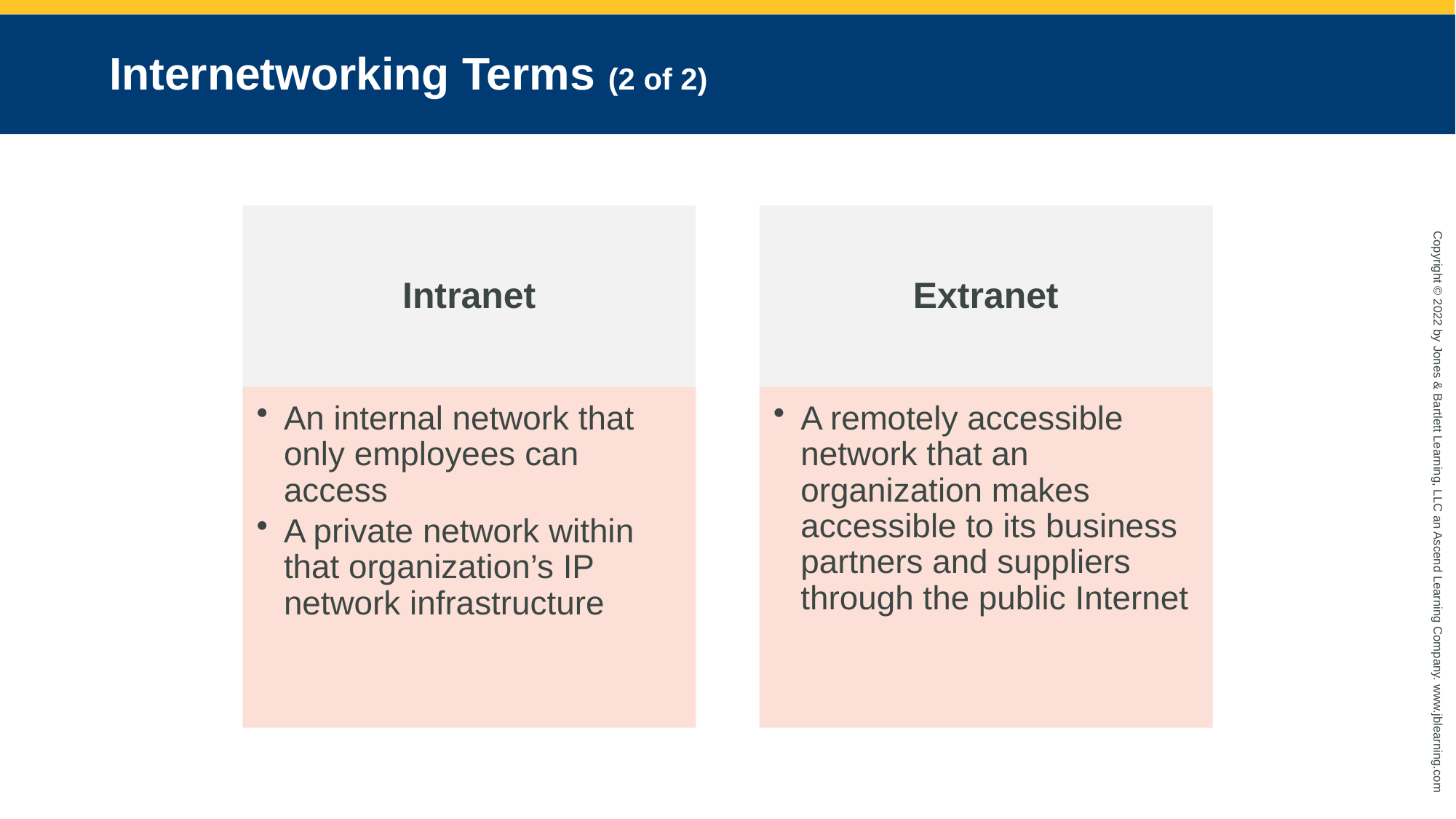

# Internetworking Terms (2 of 2)
Intranet
An internal network that only employees can access
A private network within that organization’s IP network infrastructure
Extranet
A remotely accessible network that an organization makes accessible to its business partners and suppliers through the public Internet